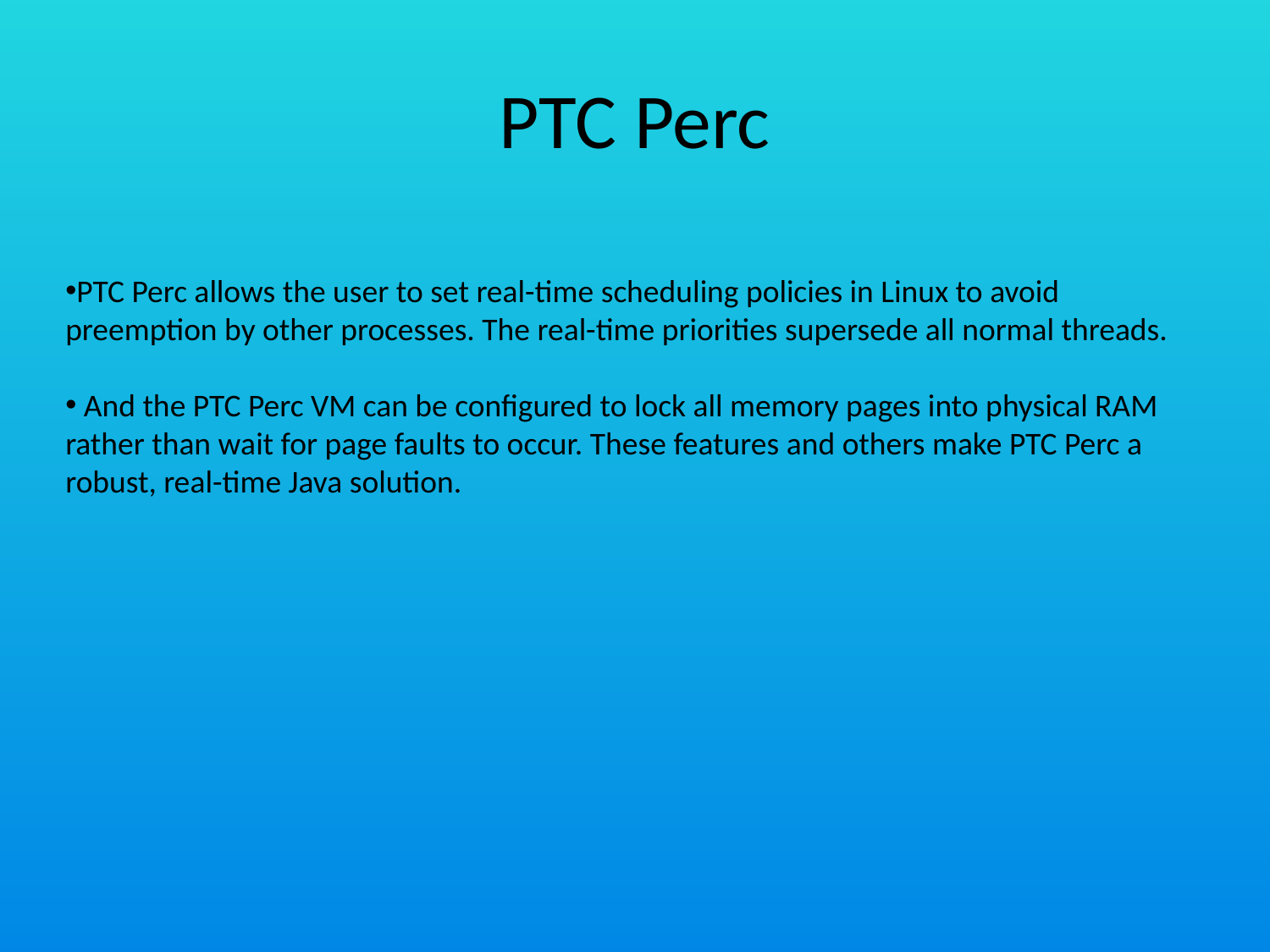

# PTC Perc
PTC Perc allows the user to set real-time scheduling policies in Linux to avoid preemption by other processes. The real-time priorities supersede all normal threads.

 And the PTC Perc VM can be configured to lock all memory pages into physical RAM rather than wait for page faults to occur. These features and others make PTC Perc a robust, real-time Java solution.